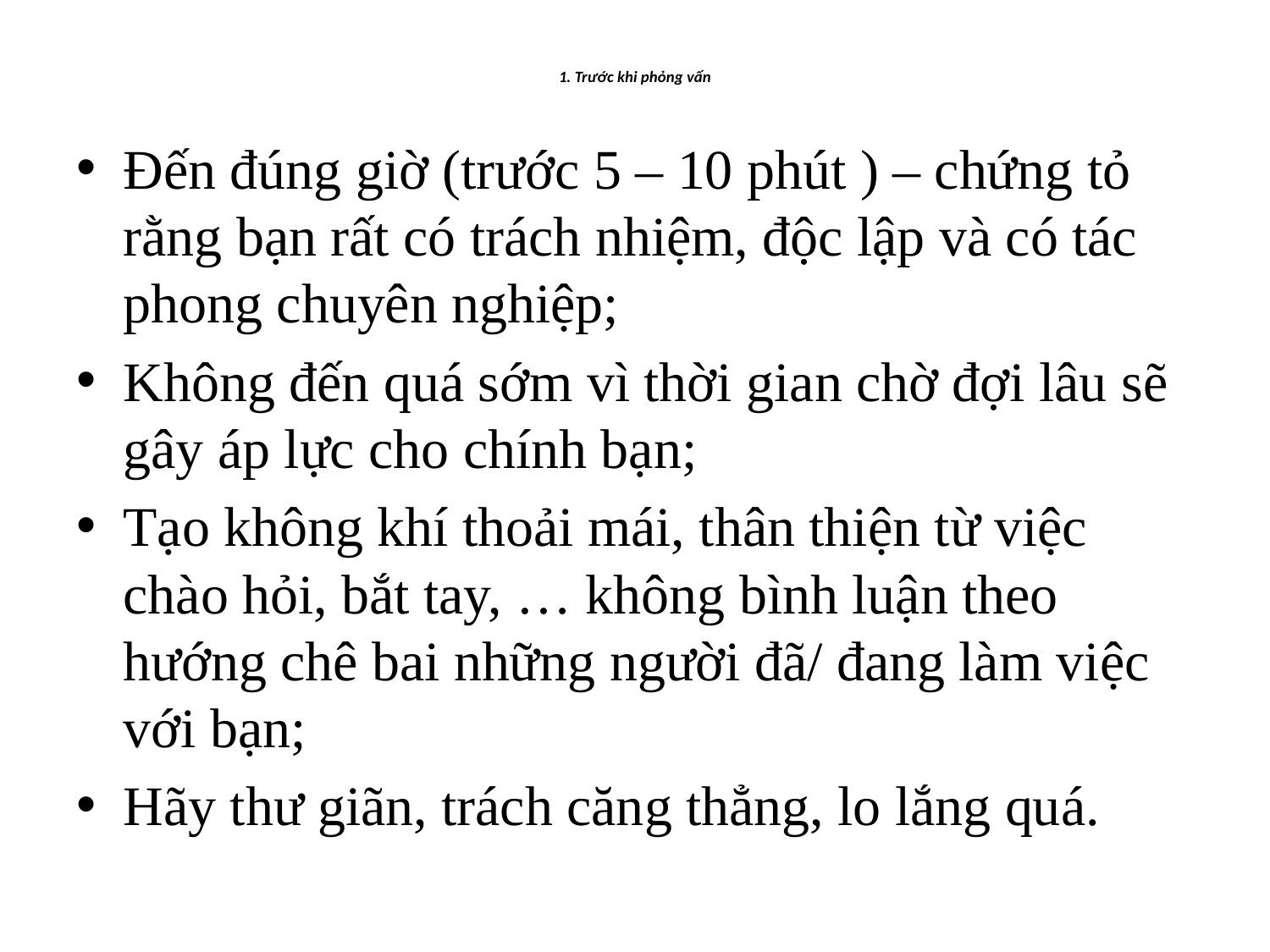

# 1. Trước khi phỏng vấn
Đến đúng giờ (trước 5 – 10 phút ) – chứng tỏ rằng bạn rất có trách nhiệm, độc lập và có tác phong chuyên nghiệp;
Không đến quá sớm vì thời gian chờ đợi lâu sẽ gây áp lực cho chính bạn;
Tạo không khí thoải mái, thân thiện từ việc chào hỏi, bắt tay, … không bình luận theo hướng chê bai những người đã/ đang làm việc với bạn;
Hãy thư giãn, trách căng thẳng, lo lắng quá.